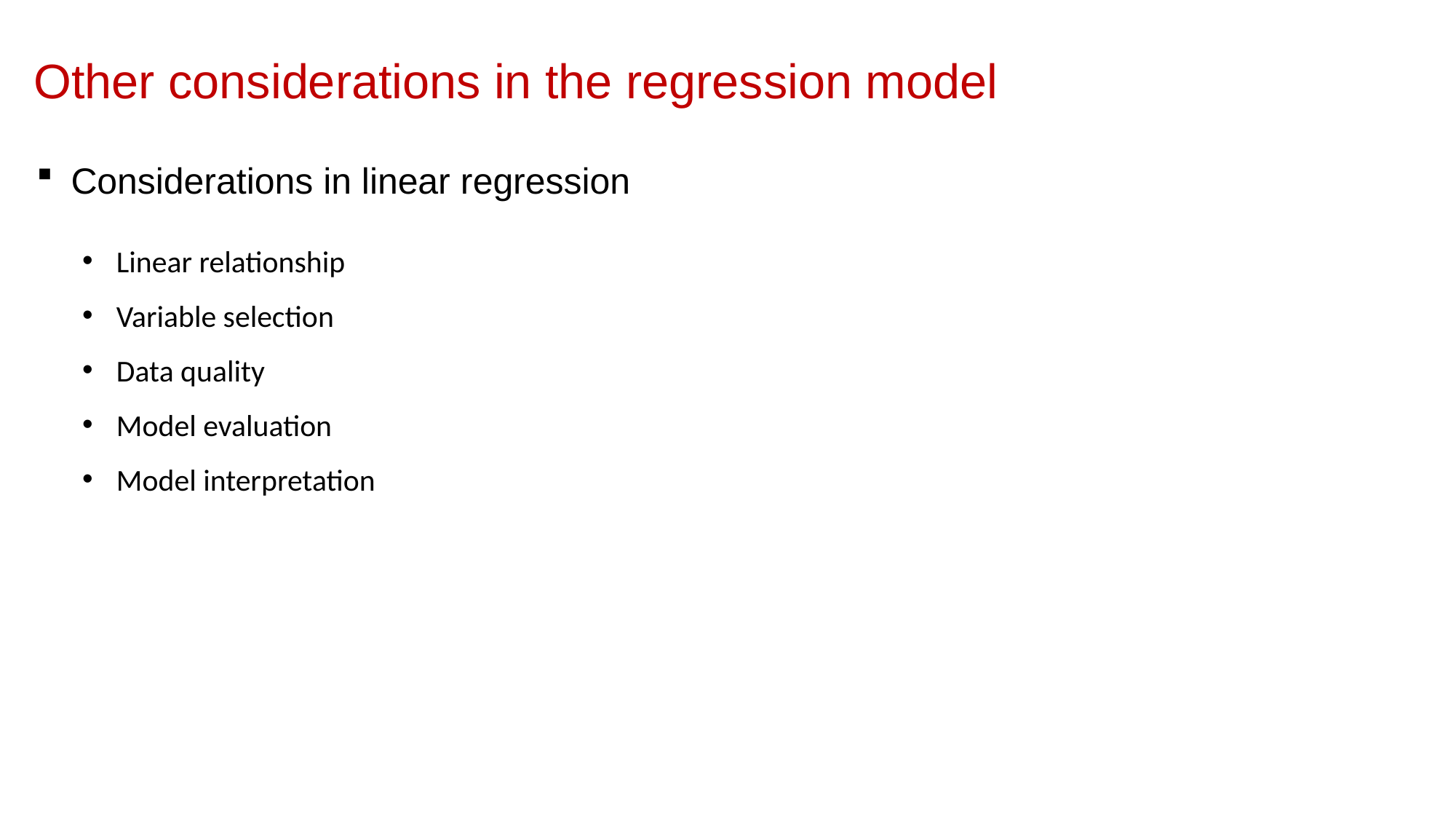

Other considerations in the regression model

Considerations in linear regression
Linear relationship
Variable selection
Data quality
Model evaluation
Model interpretation